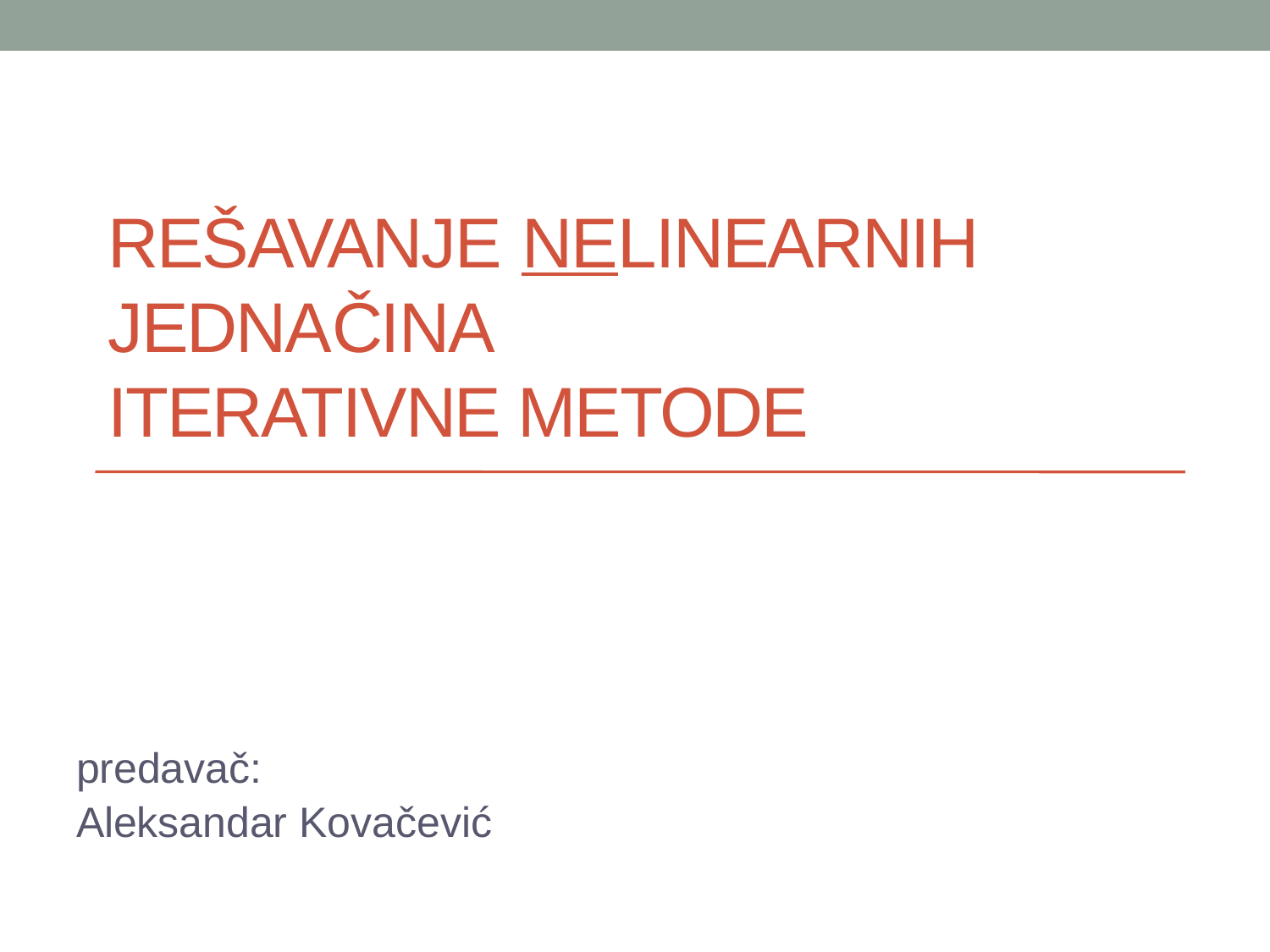

# Rešavanje nelinearnih jednačina Iterativne metode

predavač:
Aleksandar Kovačević